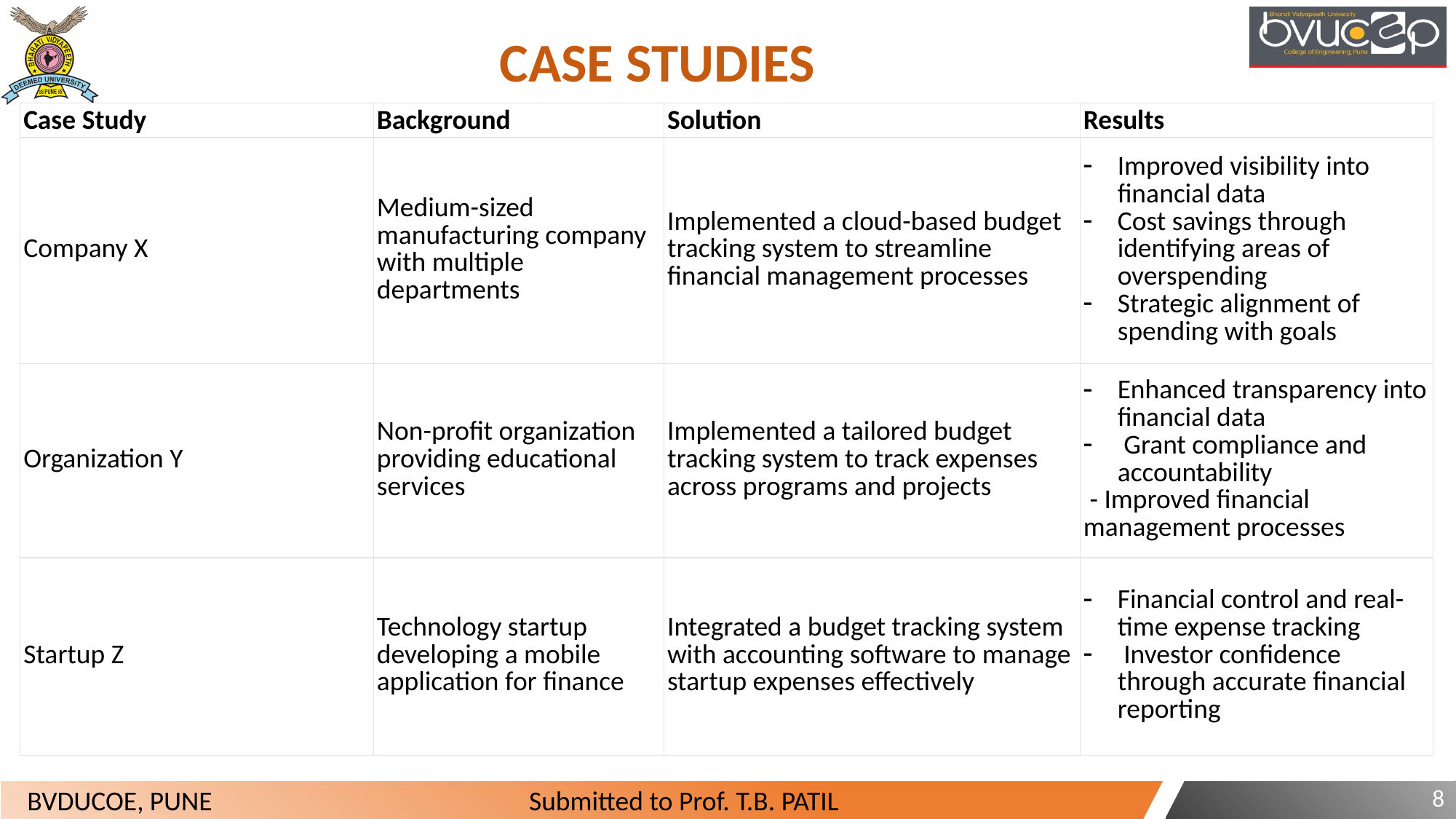

CASE STUDIES
| Case Study | Background | Solution | Results |
| --- | --- | --- | --- |
| Company X | Medium-sized manufacturing company with multiple departments | Implemented a cloud-based budget tracking system to streamline financial management processes | Improved visibility into financial data Cost savings through identifying areas of overspending Strategic alignment of spending with goals |
| Organization Y | Non-profit organization providing educational services | Implemented a tailored budget tracking system to track expenses across programs and projects | Enhanced transparency into financial data Grant compliance and accountability - Improved financial management processes |
| Startup Z | Technology startup developing a mobile application for finance | Integrated a budget tracking system with accounting software to manage startup expenses effectively | Financial control and real-time expense tracking Investor confidence through accurate financial reporting |
8